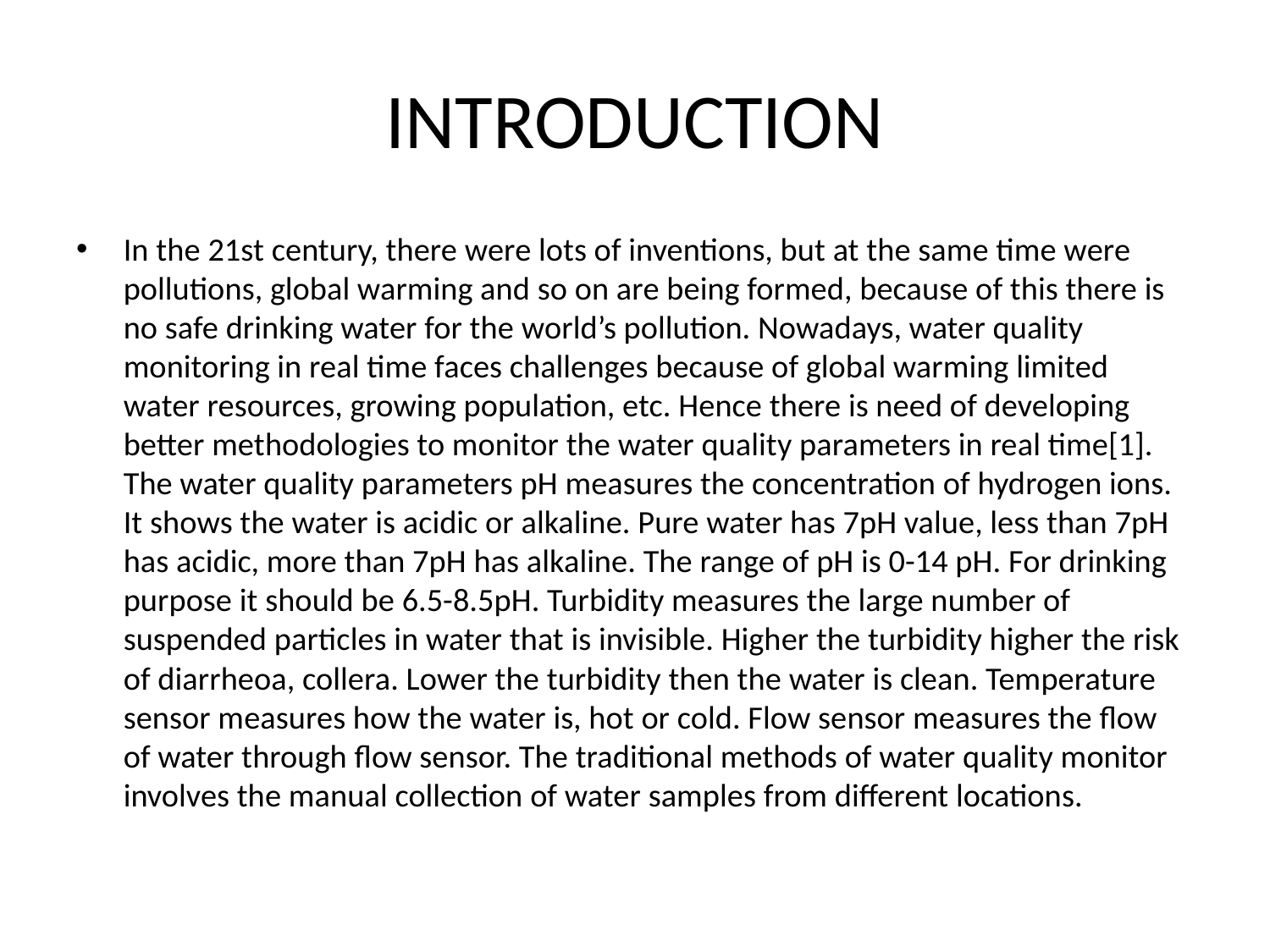

# INTRODUCTION
In the 21st century, there were lots of inventions, but at the same time were pollutions, global warming and so on are being formed, because of this there is no safe drinking water for the world’s pollution. Nowadays, water quality monitoring in real time faces challenges because of global warming limited water resources, growing population, etc. Hence there is need of developing better methodologies to monitor the water quality parameters in real time[1]. The water quality parameters pH measures the concentration of hydrogen ions. It shows the water is acidic or alkaline. Pure water has 7pH value, less than 7pH has acidic, more than 7pH has alkaline. The range of pH is 0-14 pH. For drinking purpose it should be 6.5-8.5pH. Turbidity measures the large number of suspended particles in water that is invisible. Higher the turbidity higher the risk of diarrheoa, collera. Lower the turbidity then the water is clean. Temperature sensor measures how the water is, hot or cold. Flow sensor measures the flow of water through flow sensor. The traditional methods of water quality monitor involves the manual collection of water samples from different locations.